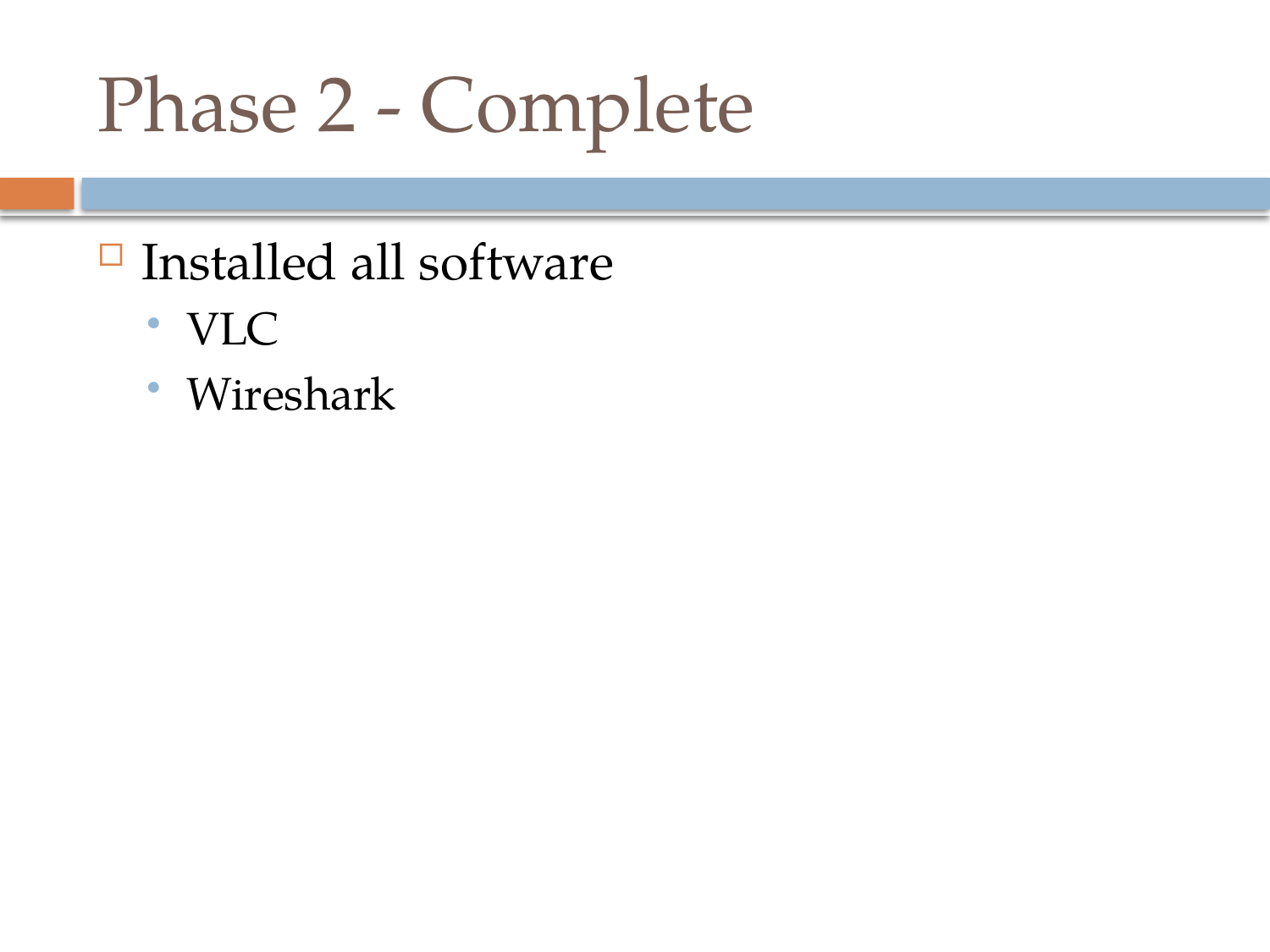

# Phase 2 - Complete
Installed all software
VLC
Wireshark